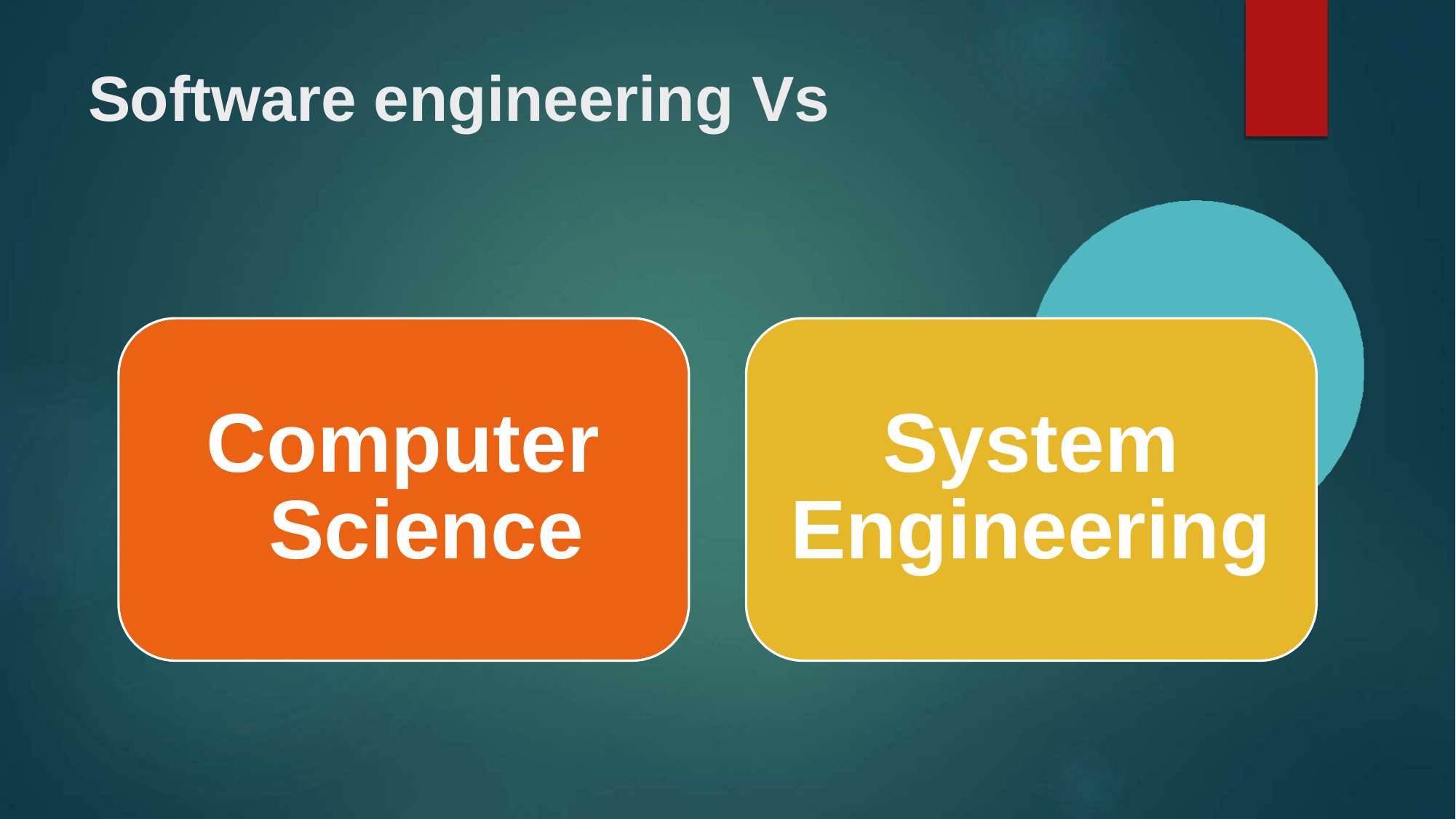

# Software engineering Vs

Computer  Science
System  Engineering